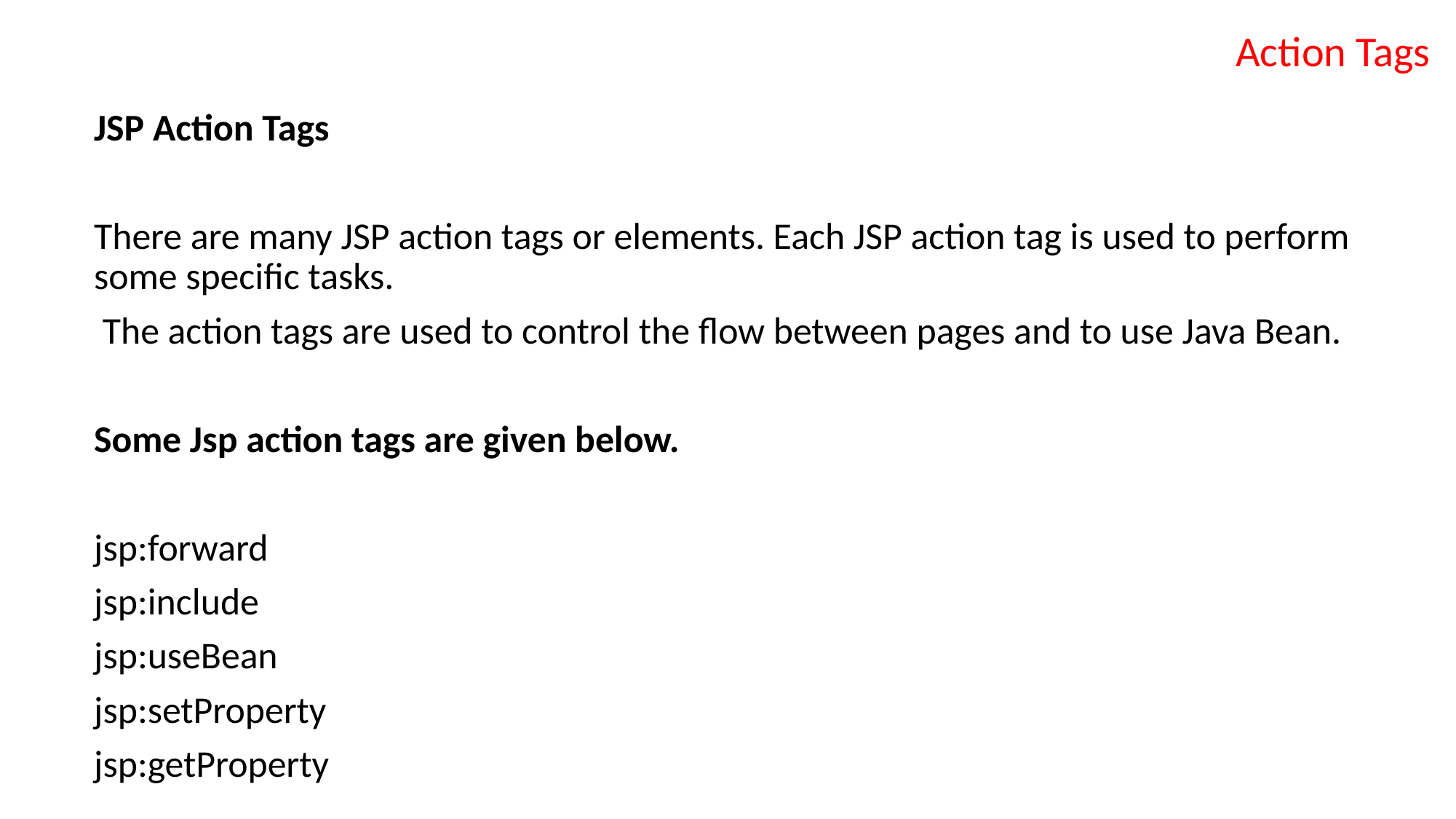

# Action Tags
JSP Action Tags

There are many JSP action tags or elements. Each JSP action tag is used to perform some specific tasks.
 The action tags are used to control the flow between pages and to use Java Bean.

Some Jsp action tags are given below.

jsp:forward
jsp:include
jsp:useBean
jsp:setProperty
jsp:getProperty